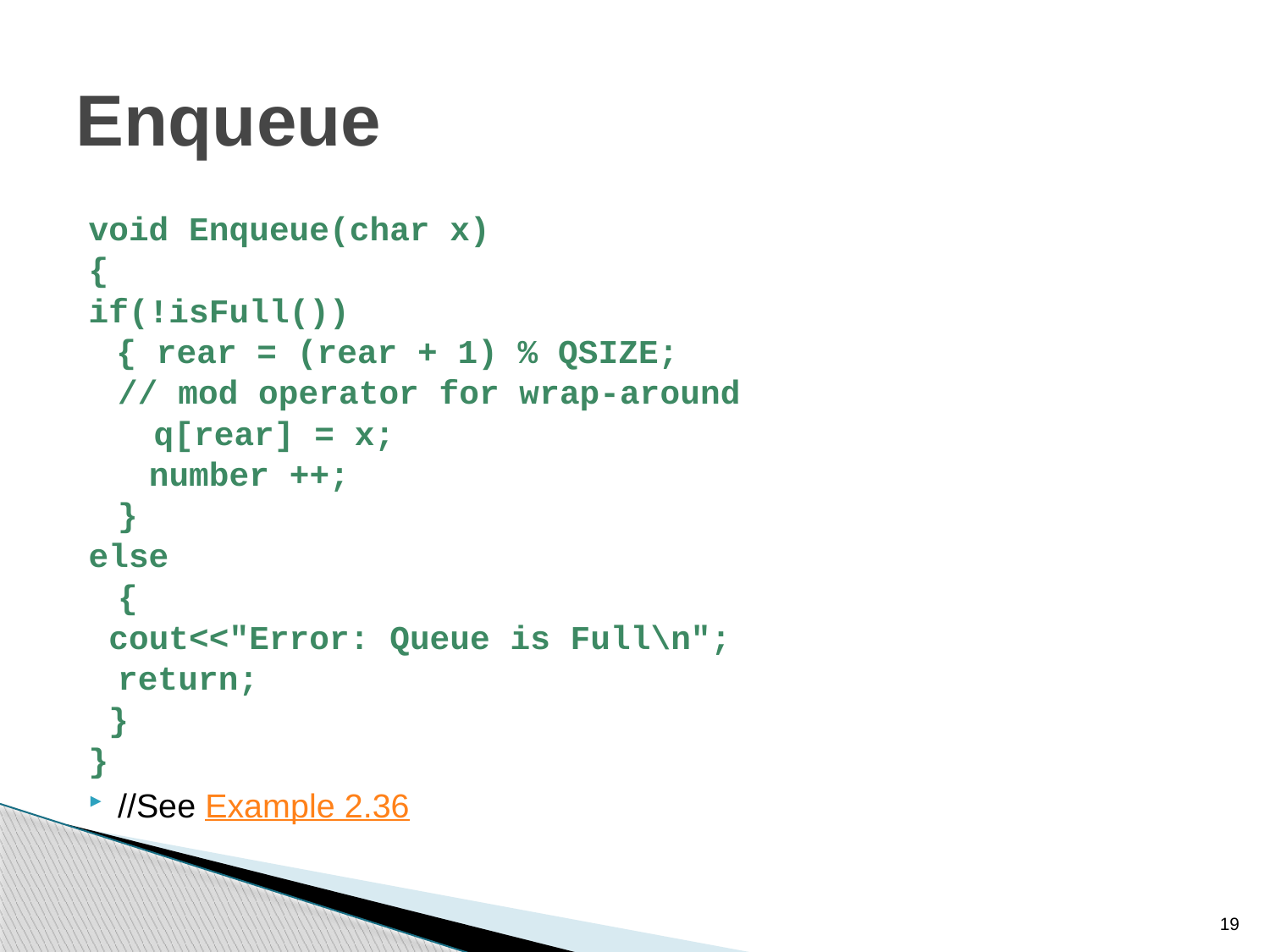

# Enqueue
void Enqueue(char x)
{
if(!isFull())
   { rear = (rear + 1) % QSIZE;
	// mod operator for wrap-around
       q[rear] = x;
   number ++;
	}
else
	{
 cout<<"Error: Queue is Full\n";
	return;
 }
}
//See Example 2.36
19